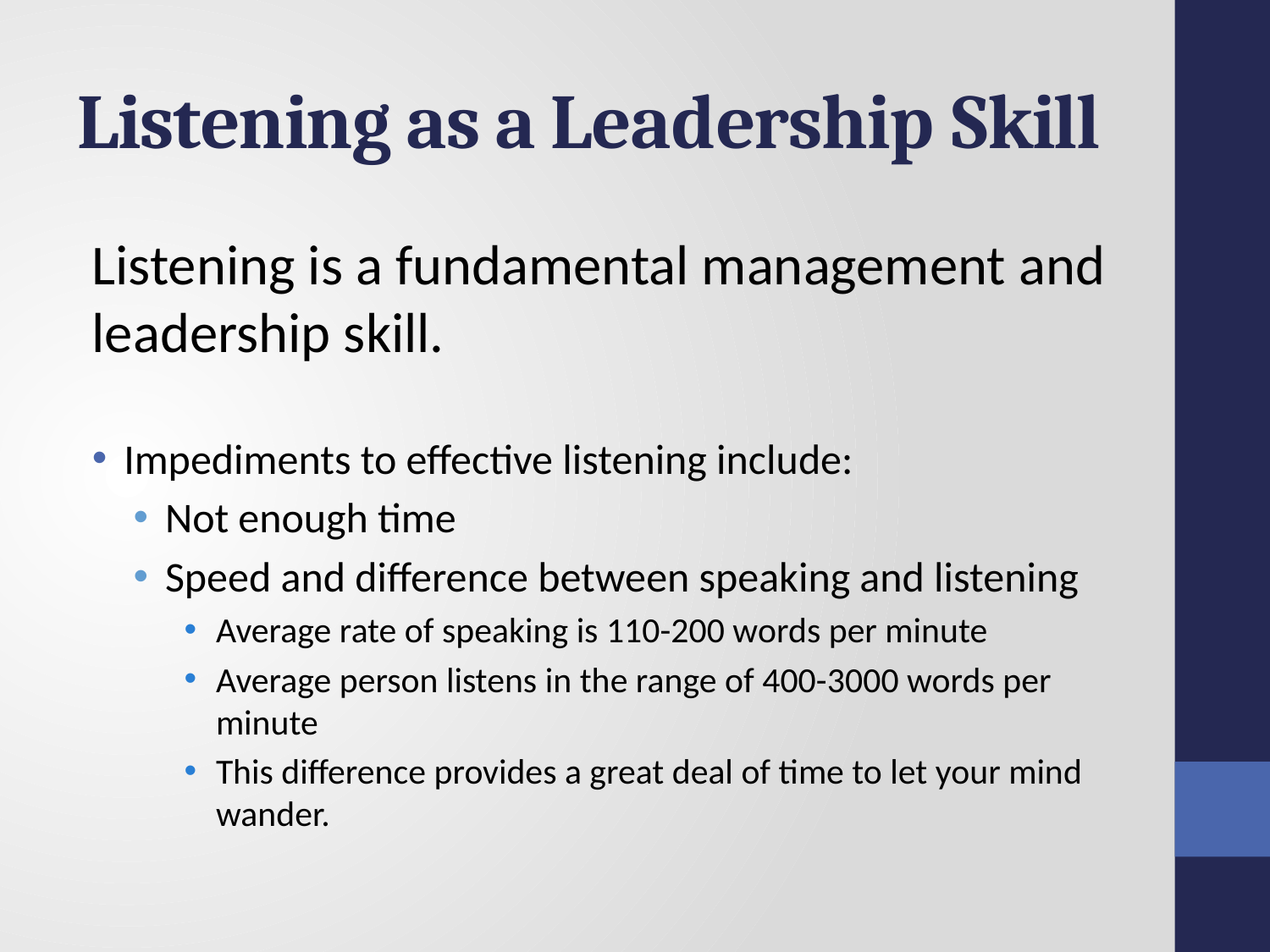

# Listening as a Leadership Skill
Listening is a fundamental management and leadership skill.

Impediments to effective listening include:
Not enough time
Speed and difference between speaking and listening
Average rate of speaking is 110-200 words per minute
Average person listens in the range of 400-3000 words per minute
This difference provides a great deal of time to let your mind wander.